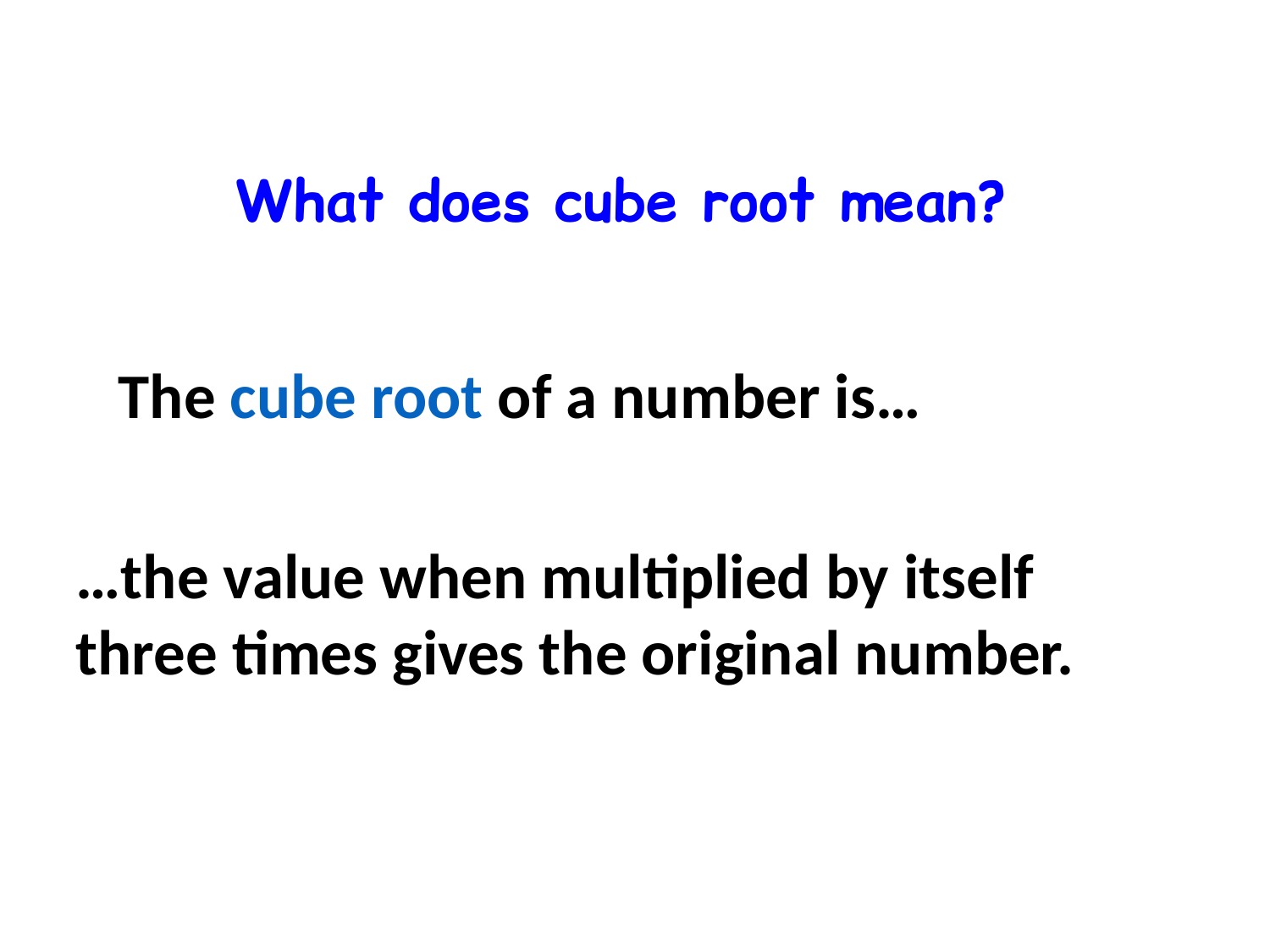

What does cube root mean?
The cube root of a number is…
…the value when multiplied by itself three times gives the original number.